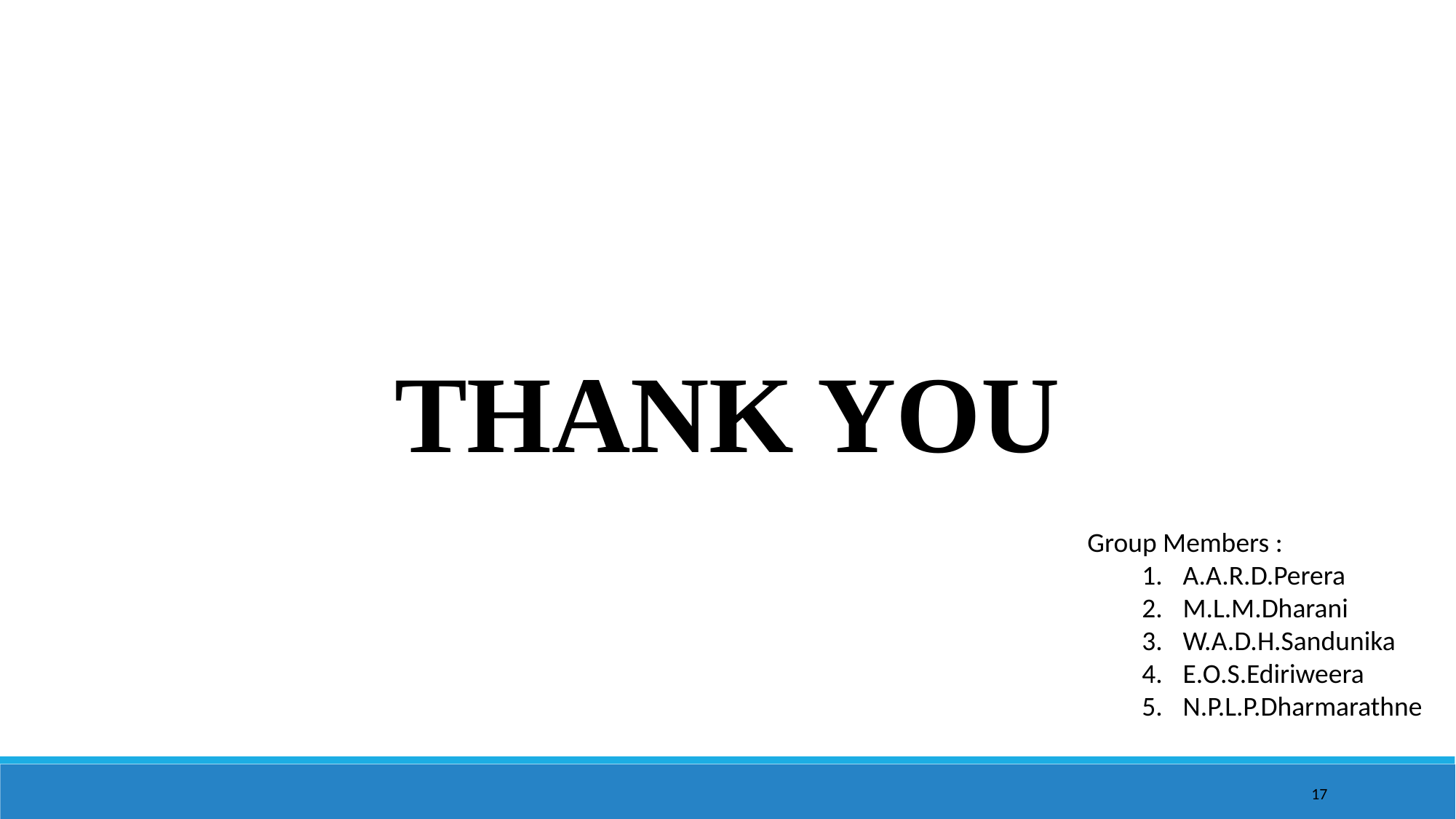

THANK YOU
Group Members :
A.A.R.D.Perera
M.L.M.Dharani
W.A.D.H.Sandunika
E.O.S.Ediriweera
N.P.L.P.Dharmarathne
17